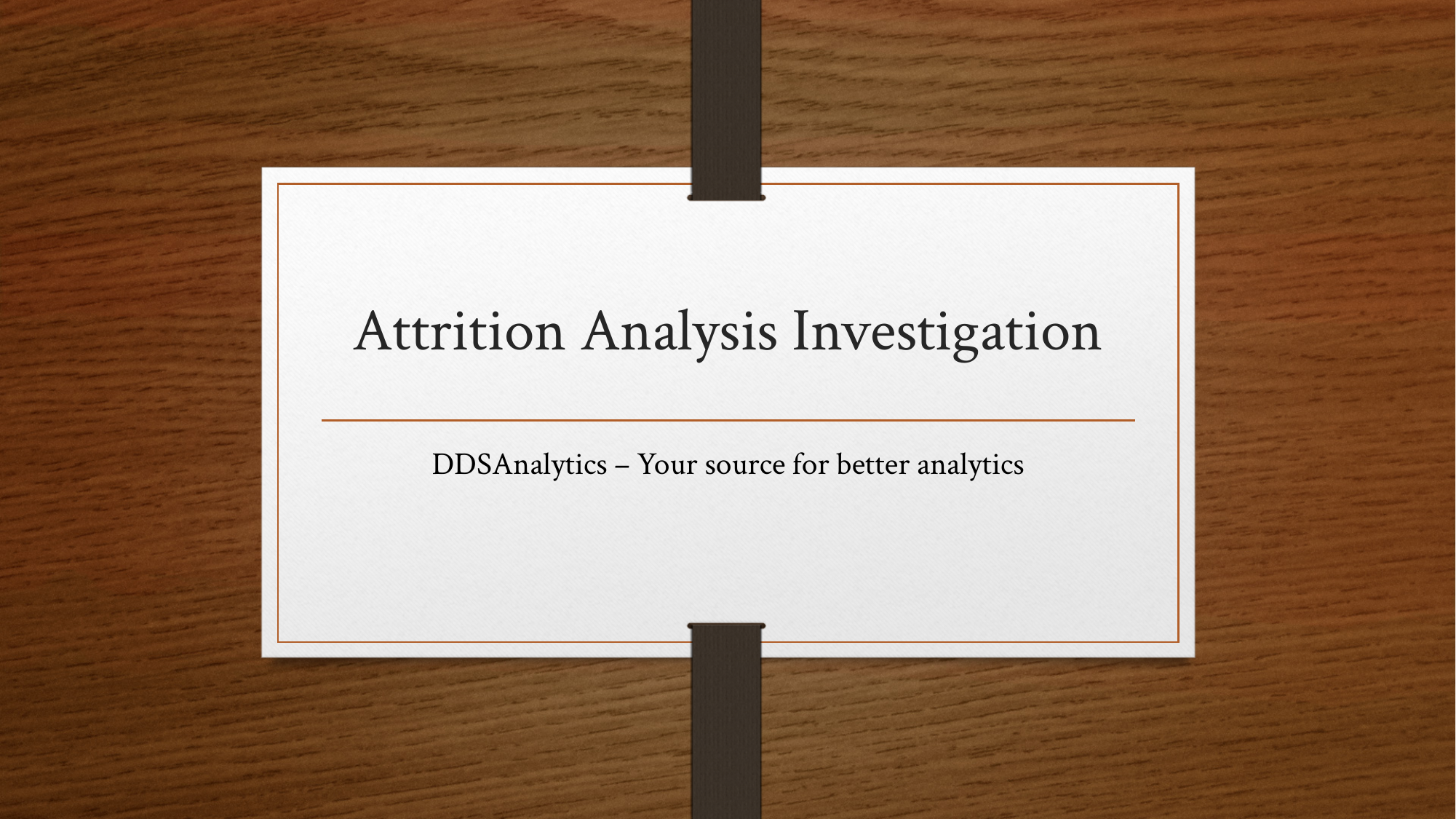

# Attrition Analysis Investigation
DDSAnalytics – Your source for better analytics